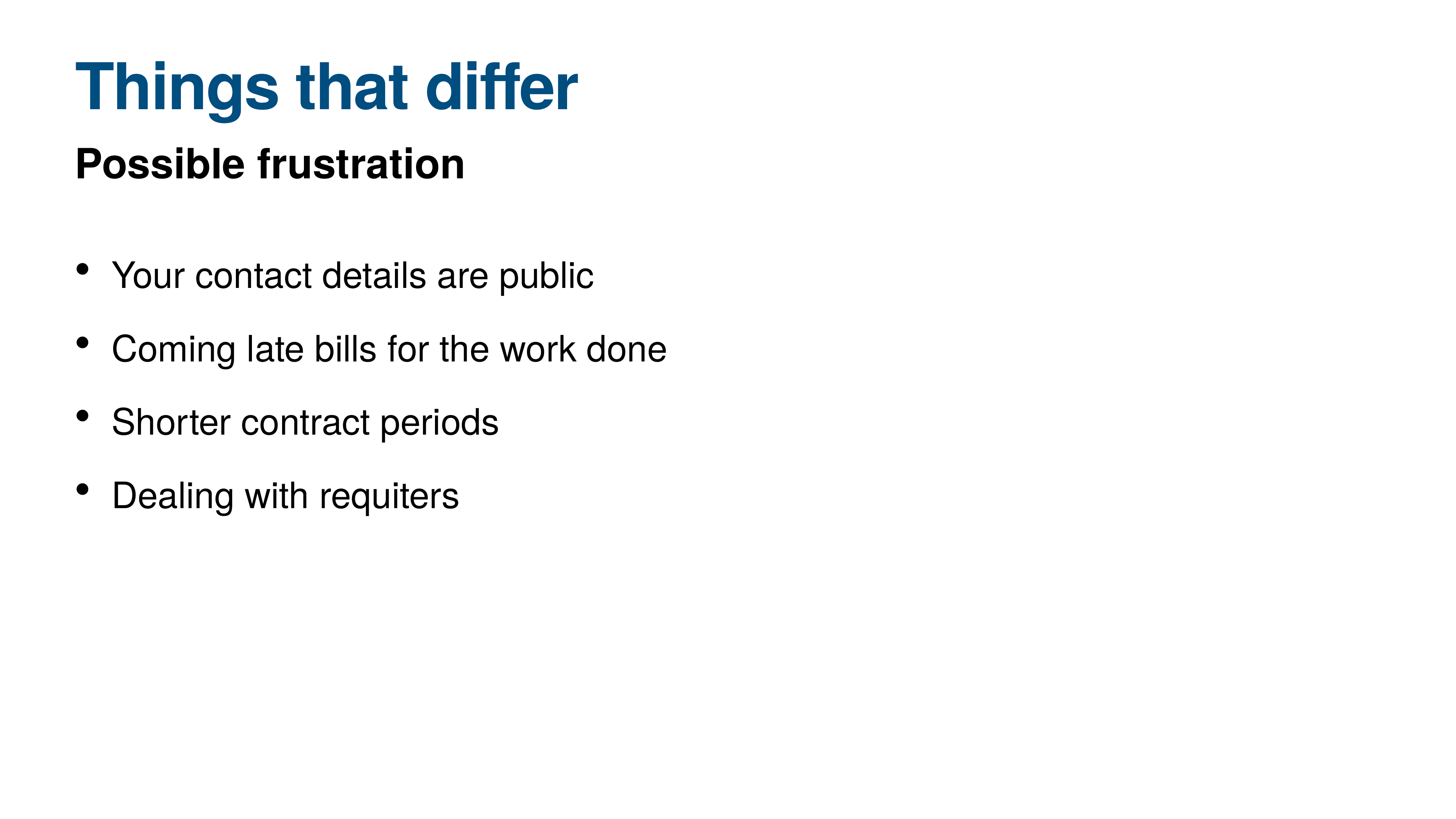

# Things that differ
Possible frustration
Your contact details are public
Coming late bills for the work done
Shorter contract periods
Dealing with requiters